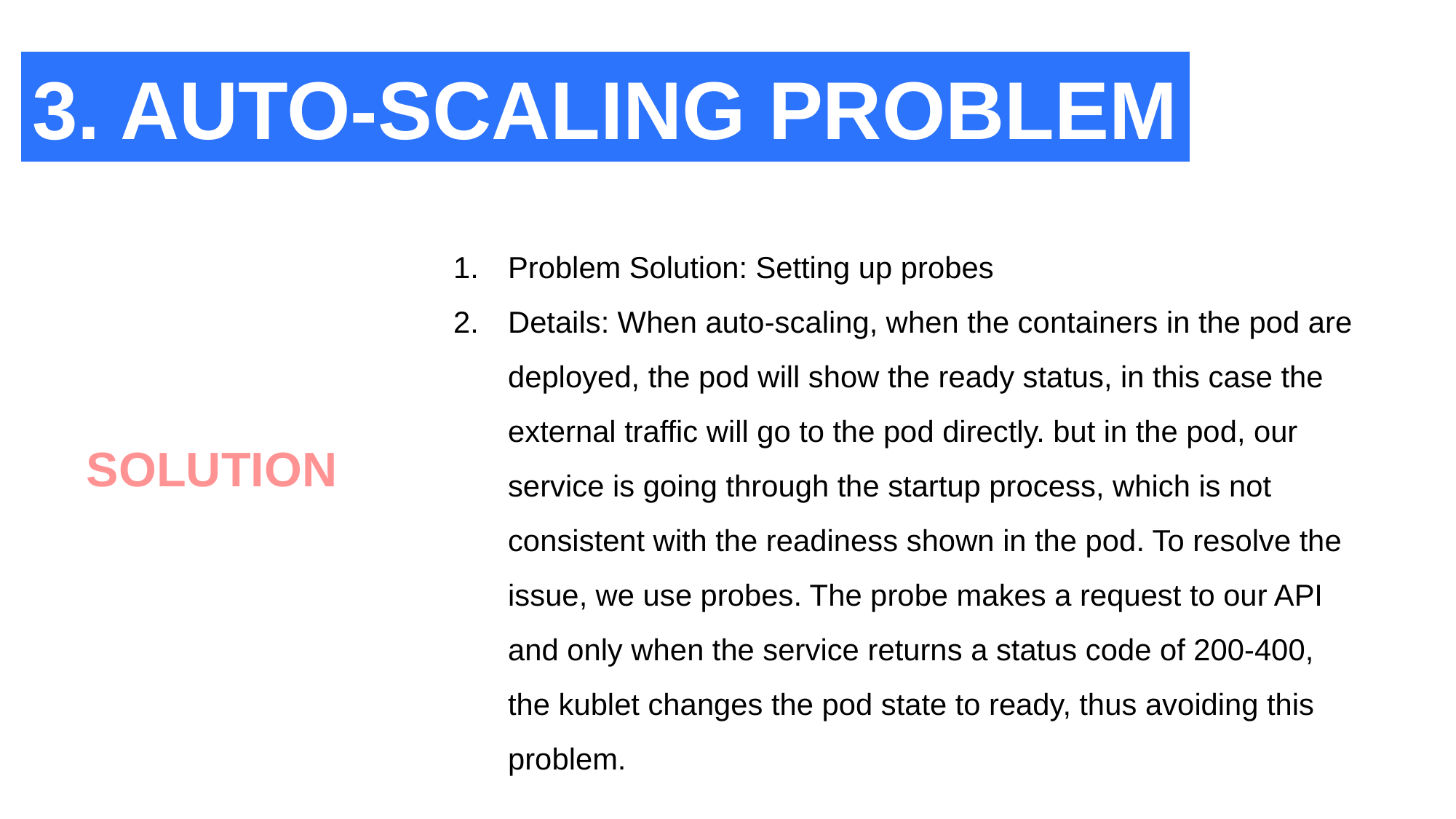

3. AUTO-SCALING PROBLEM
Problem Solution: Setting up probes
Details: When auto-scaling, when the containers in the pod are deployed, the pod will show the ready status, in this case the external traffic will go to the pod directly. but in the pod, our service is going through the startup process, which is not consistent with the readiness shown in the pod. To resolve the issue, we use probes. The probe makes a request to our API and only when the service returns a status code of 200-400, the kublet changes the pod state to ready, thus avoiding this problem.
SOLUTION